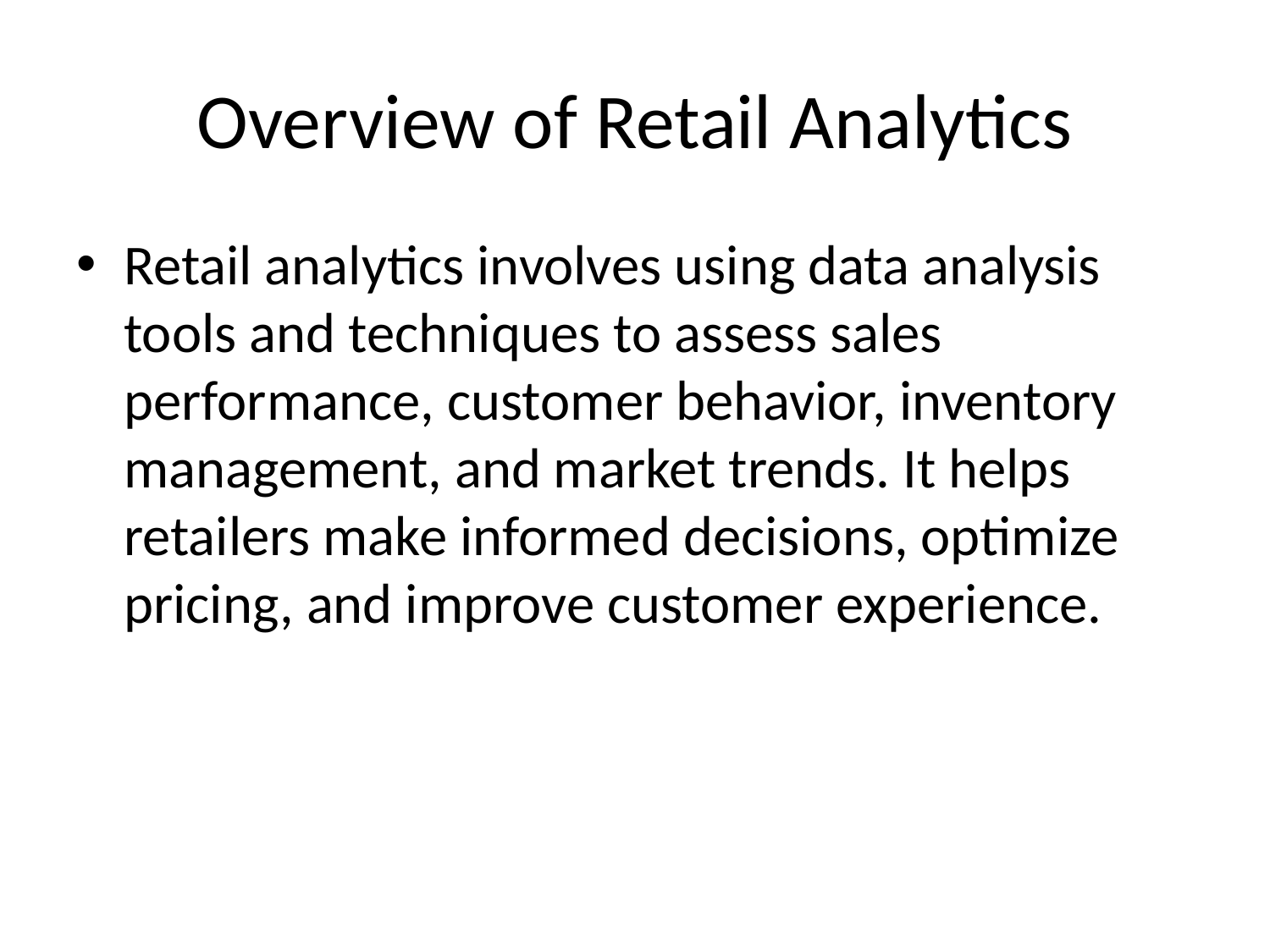

# Overview of Retail Analytics
Retail analytics involves using data analysis tools and techniques to assess sales performance, customer behavior, inventory management, and market trends. It helps retailers make informed decisions, optimize pricing, and improve customer experience.